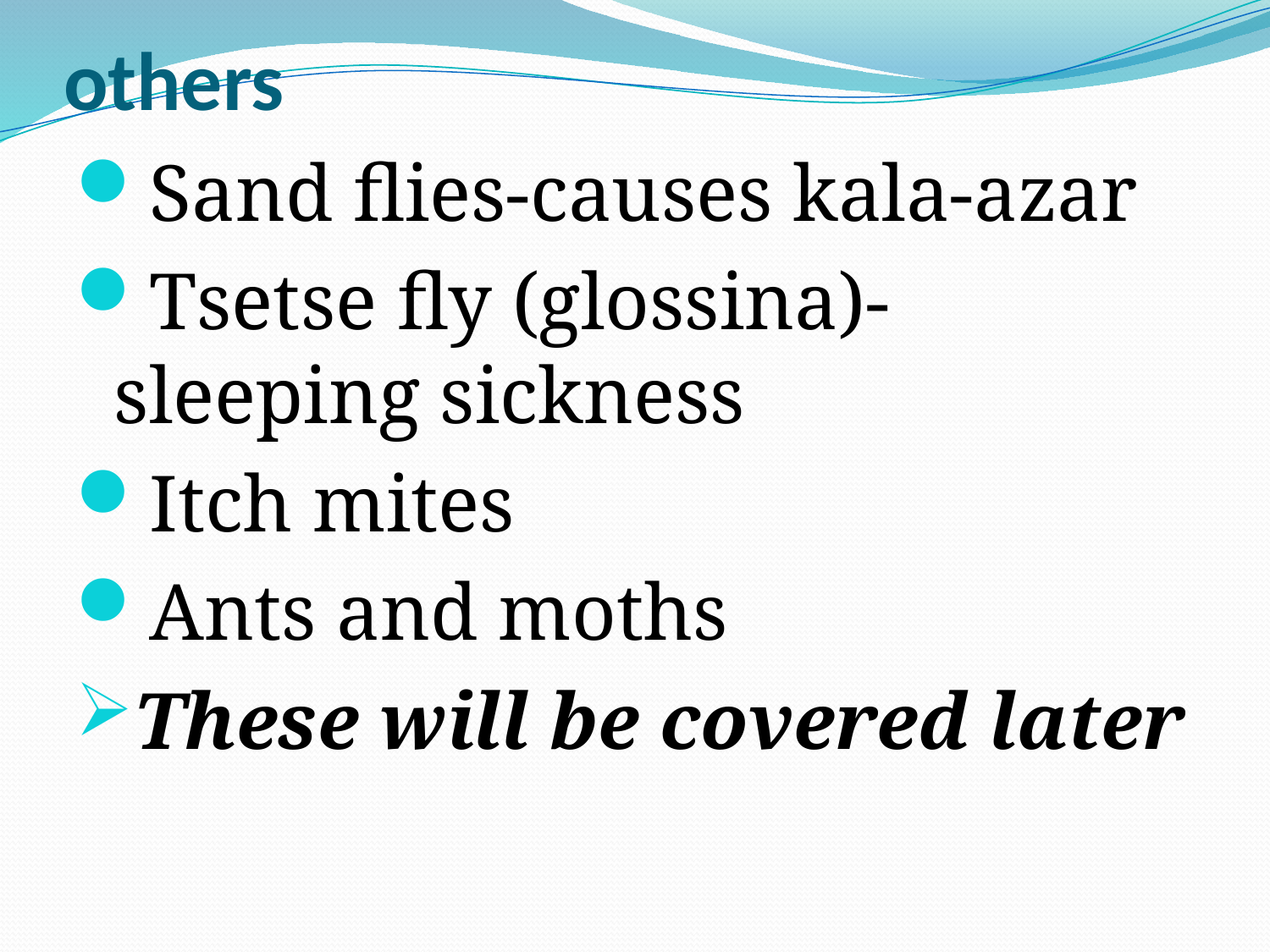

# others
Sand flies-causes kala-azar
Tsetse fly (glossina)-sleeping sickness
Itch mites
Ants and moths
These will be covered later